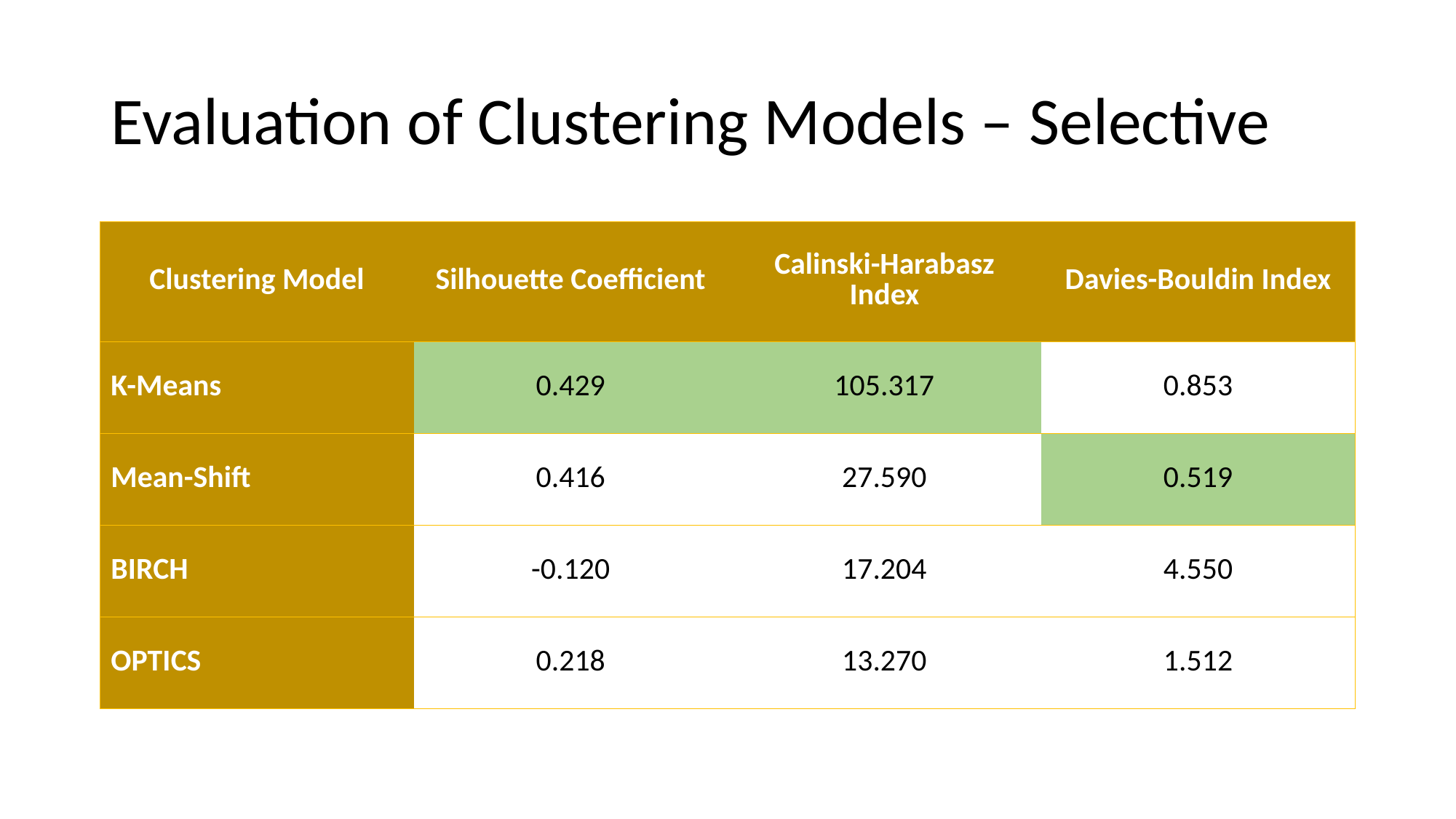

# Evaluation of Clustering Models – Selective
| Clustering Model | Silhouette Coefficient | Calinski-Harabasz Index | Davies-Bouldin Index |
| --- | --- | --- | --- |
| K-Means | 0.429 | 105.317 | 0.853 |
| Mean-Shift | 0.416 | 27.590 | 0.519 |
| BIRCH | -0.120 | 17.204 | 4.550 |
| OPTICS | 0.218 | 13.270 | 1.512 |